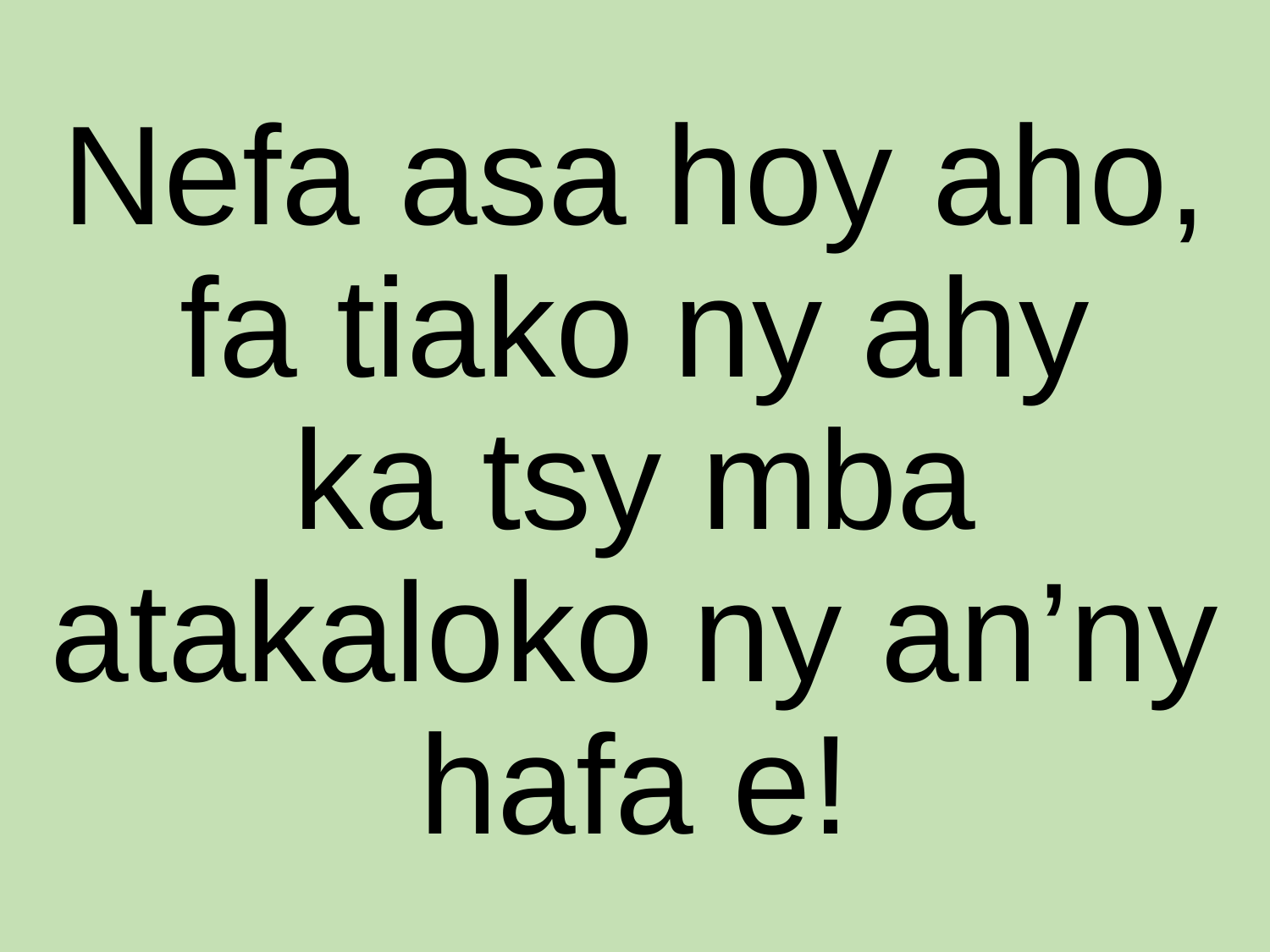

Nefa asa hoy aho, fa tiako ny ahy
ka tsy mba atakaloko ny an’ny hafa e!